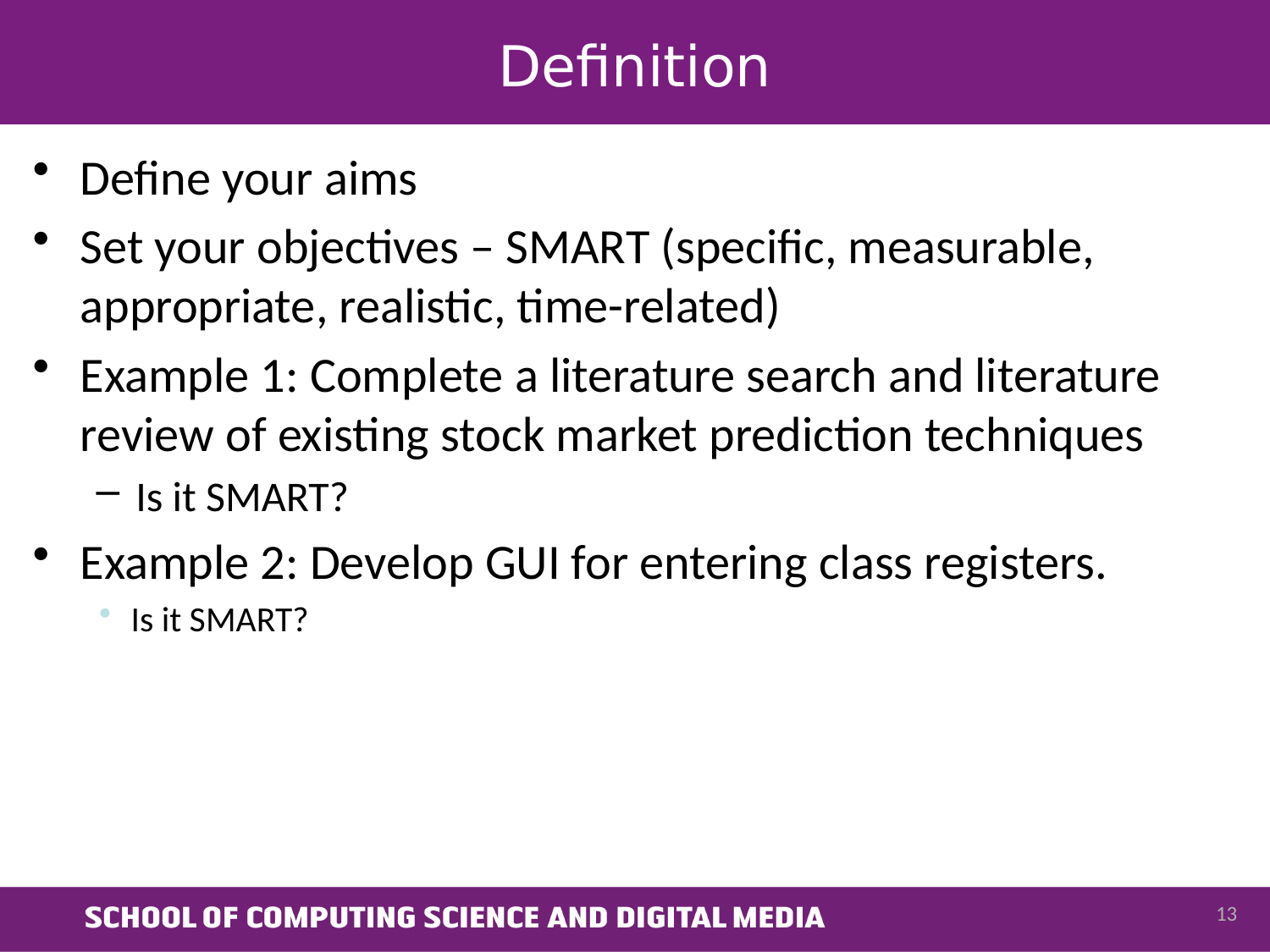

# Definition
Define your aims
Set your objectives – SMART (specific, measurable, appropriate, realistic, time-related)
Example 1: Complete a literature search and literature review of existing stock market prediction techniques
Is it SMART?
Example 2: Develop GUI for entering class registers.
Is it SMART?

13